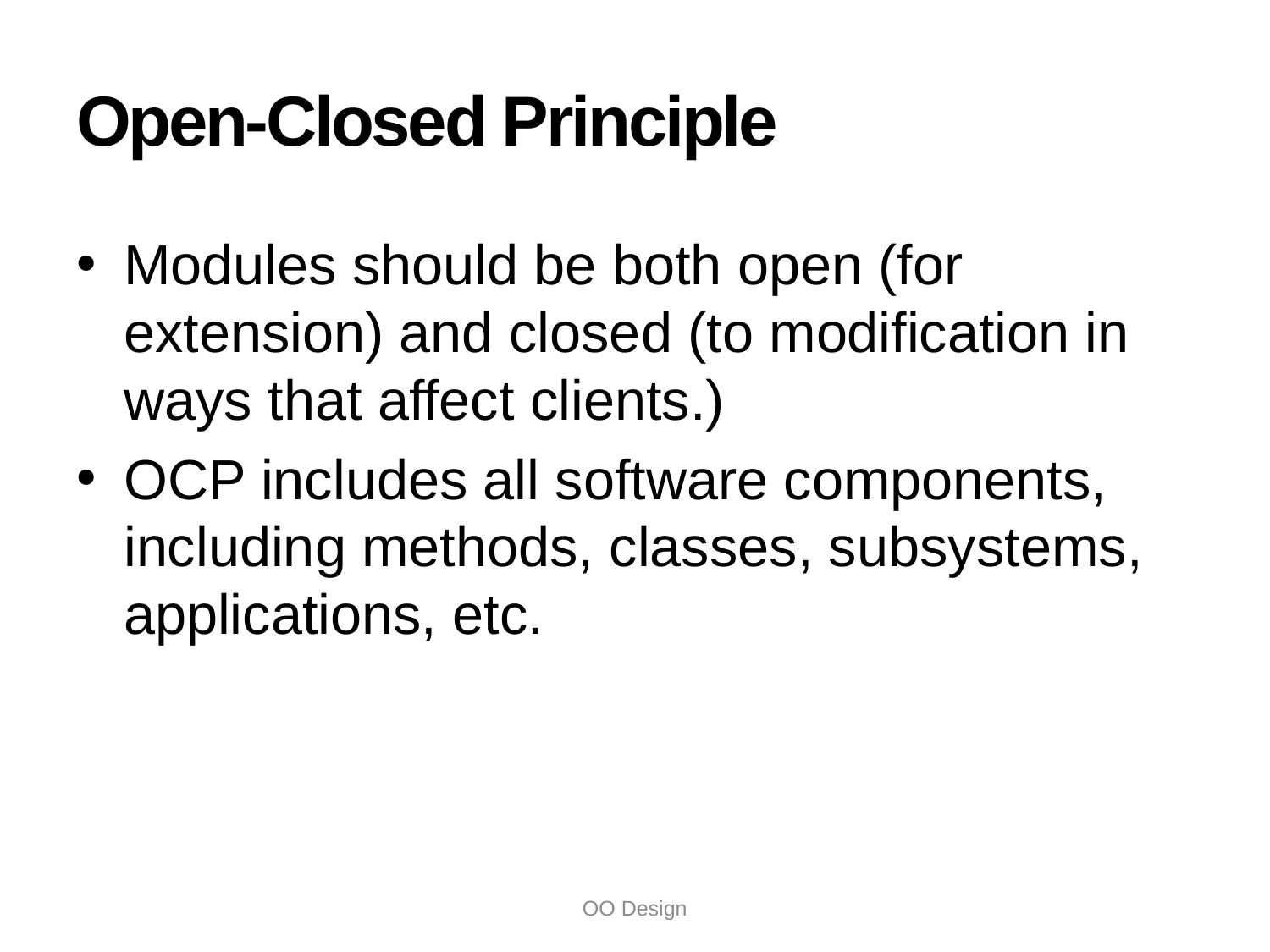

# Open-Closed Principle
Modules should be both open (for extension) and closed (to modification in ways that affect clients.)
OCP includes all software components, including methods, classes, subsystems, applications, etc.
OO Design